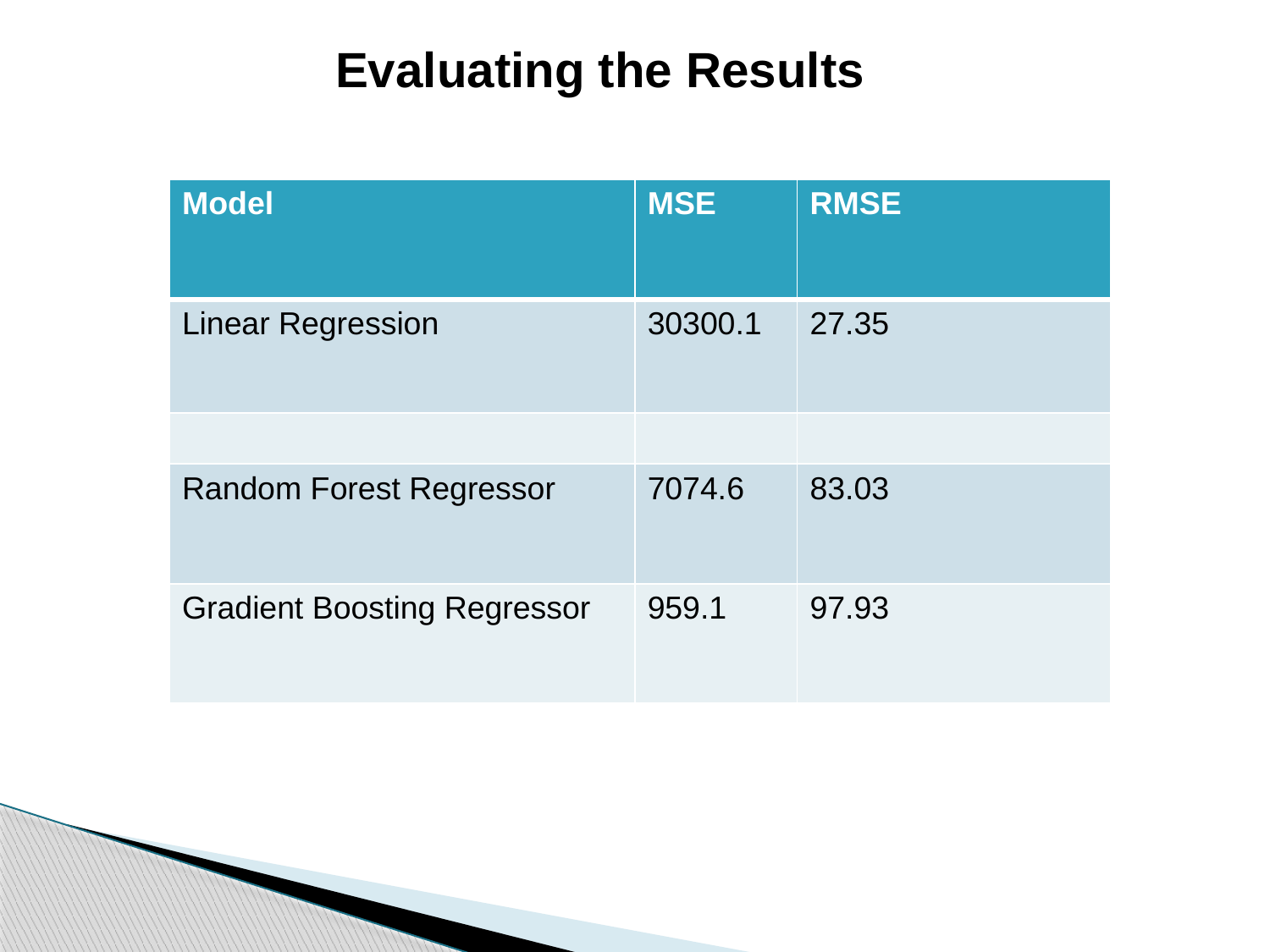

Evaluating the Results

| Model | MSE | RMSE |
| --- | --- | --- |
| Linear Regression | 30300.1 | 27.35 |
|  |  |  |
| Random Forest Regressor | 7074.6 | 83.03 |
| Gradient Boosting Regressor | 959.1 | 97.93 |